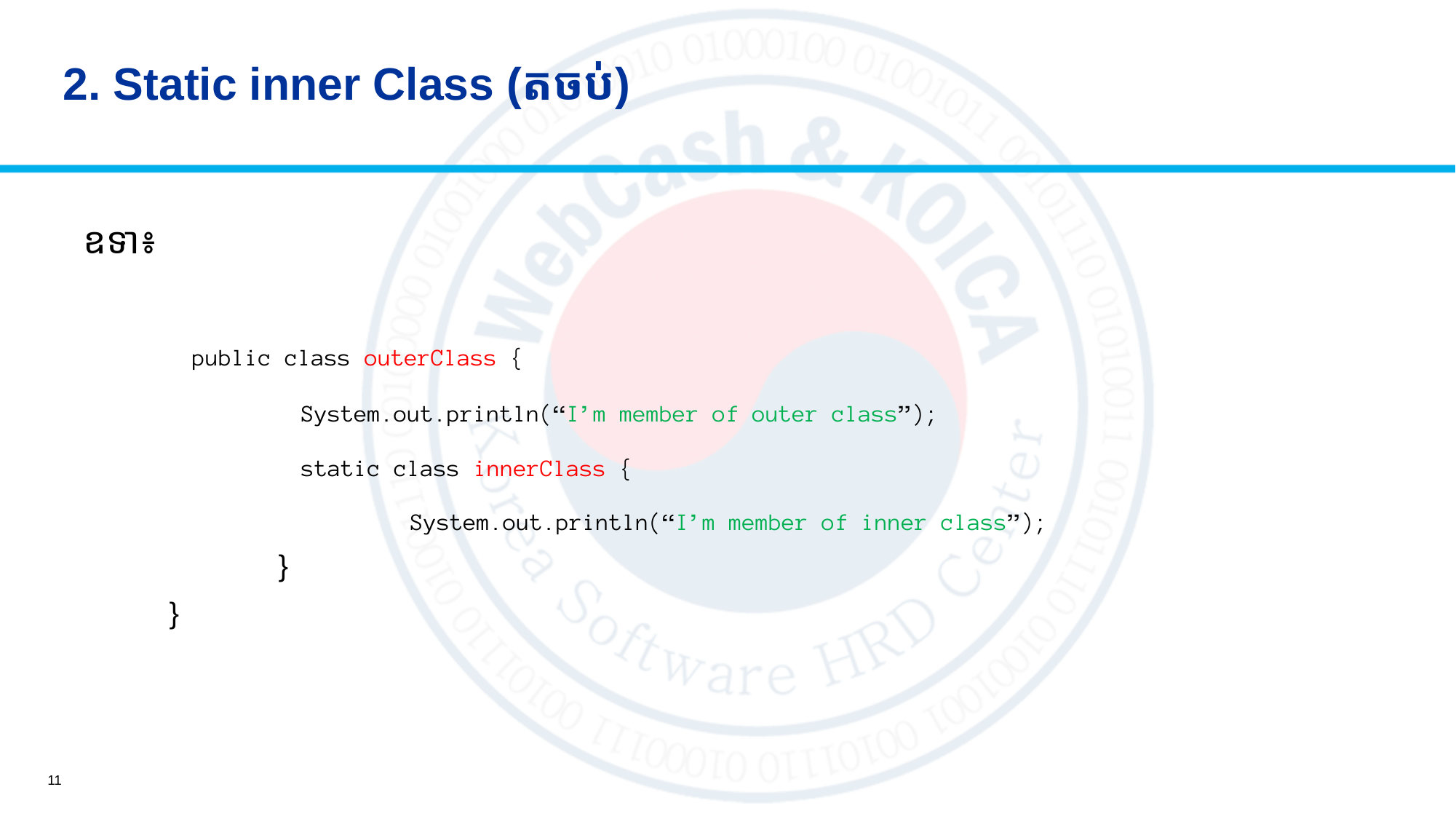

# 2. Static inner Class (តចប់)
ឧទា៖
	public class outerClass {
		System.out.println(“I’m member of outer class”);
		static class innerClass {
			System.out.println(“I’m member of inner class”);
	}
}

11